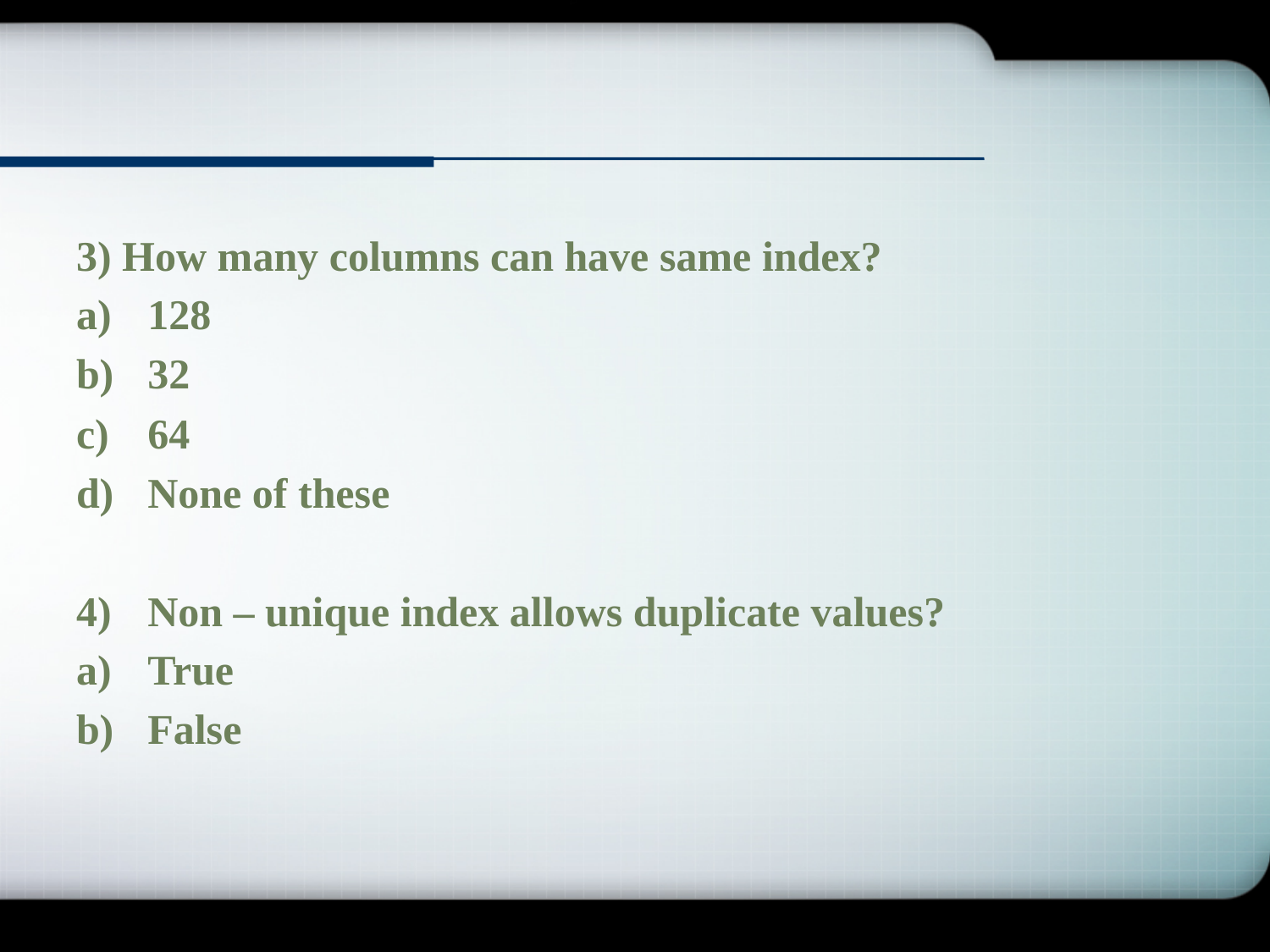

3) How many columns can have same index?
128
32
64
None of these

Non – unique index allows duplicate values?
True
False